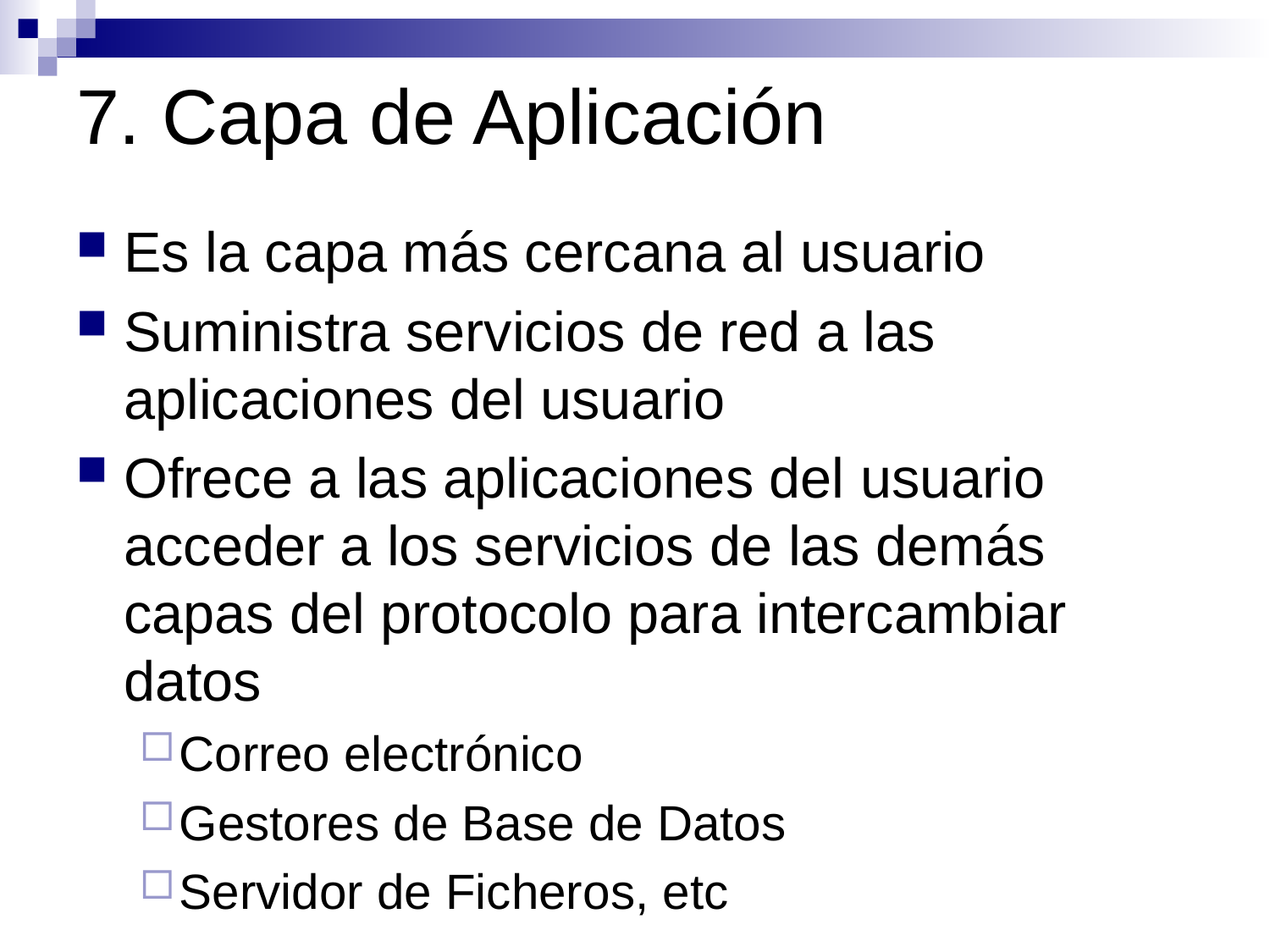

# 7. Capa de Aplicación
Es la capa más cercana al usuario
Suministra servicios de red a las aplicaciones del usuario
Ofrece a las aplicaciones del usuario acceder a los servicios de las demás capas del protocolo para intercambiar datos
Correo electrónico
Gestores de Base de Datos
Servidor de Ficheros, etc